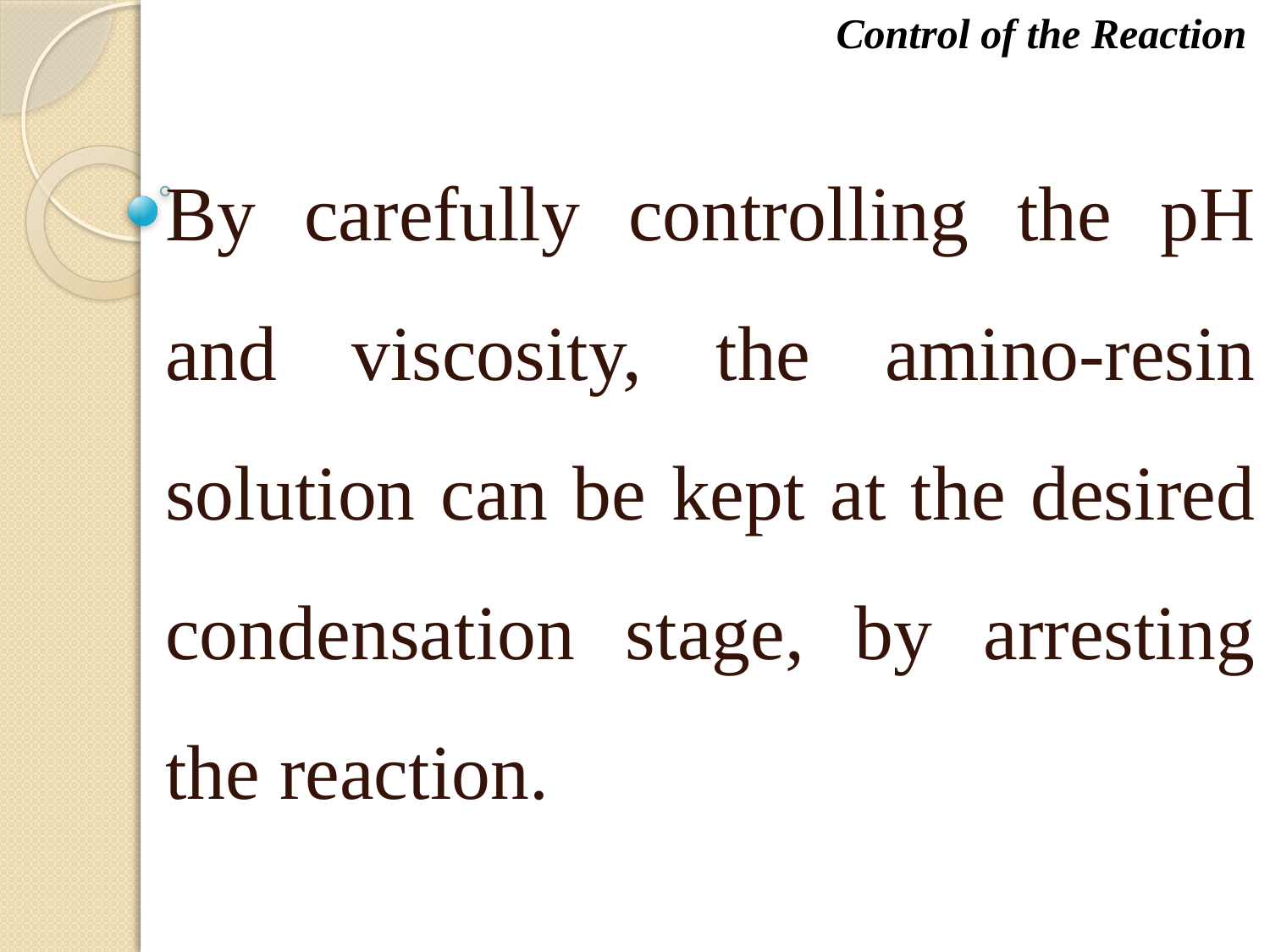

Control of the Reaction
By carefully controlling the pH and viscosity, the amino-resin solution can be kept at the desired condensation stage, by arresting the reaction.